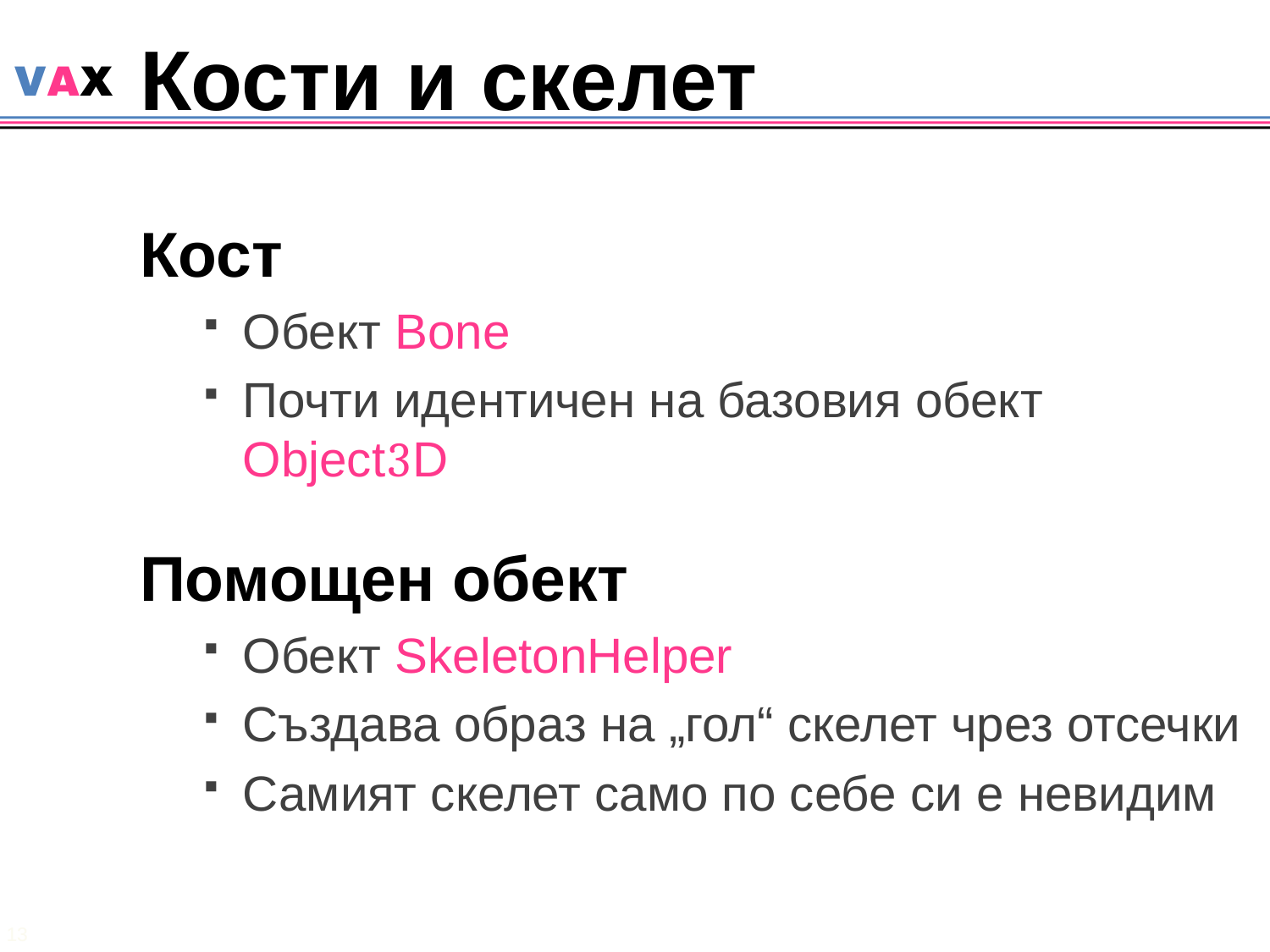

# Кости и скелет
Кост
Обект Bone
Почти идентичен на базовия обект Object3D
Помощен обект
Обект SkeletonHelper
Създава образ на „гол“ скелет чрез отсечки
Самият скелет само по себе си е невидим